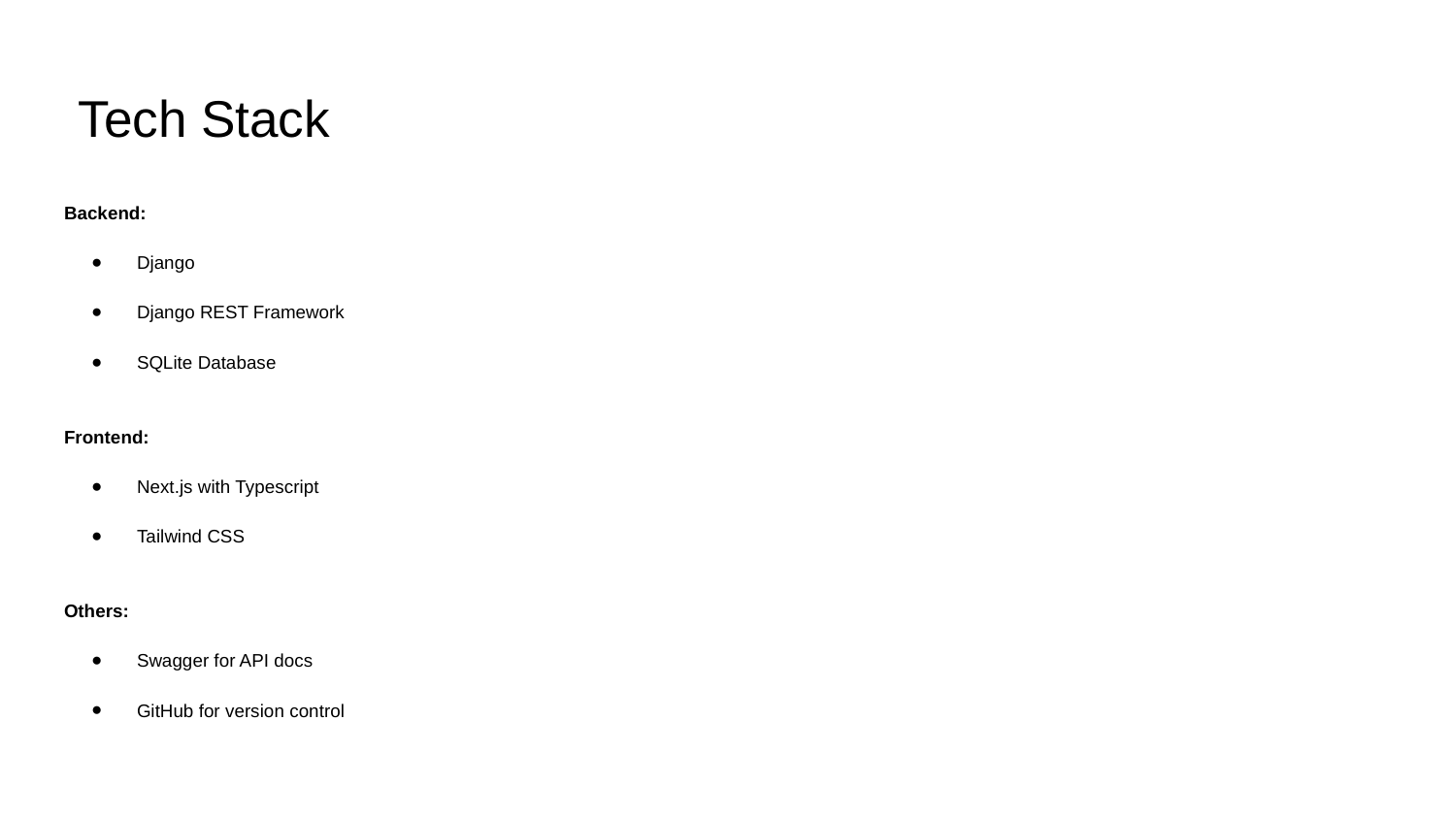

# Tech Stack
Backend:
Django
Django REST Framework
SQLite Database
Frontend:
Next.js with Typescript
Tailwind CSS
Others:
Swagger for API docs
GitHub for version control